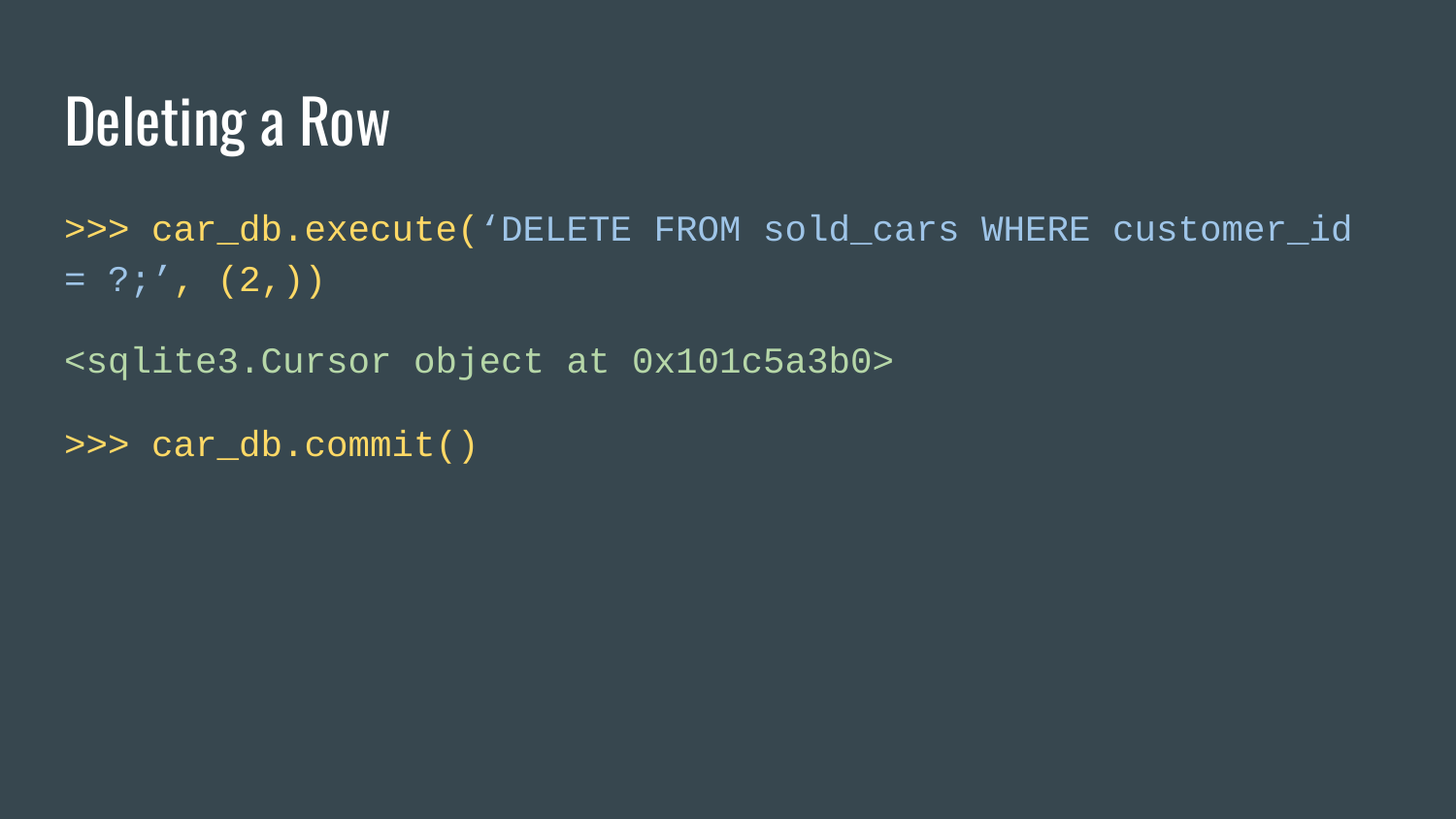

# Deleting a Row
>>> car_db.execute(‘DELETE FROM sold_cars WHERE customer_id = ?;’, (2,))
<sqlite3.Cursor object at 0x101c5a3b0>
>>> car_db.commit()